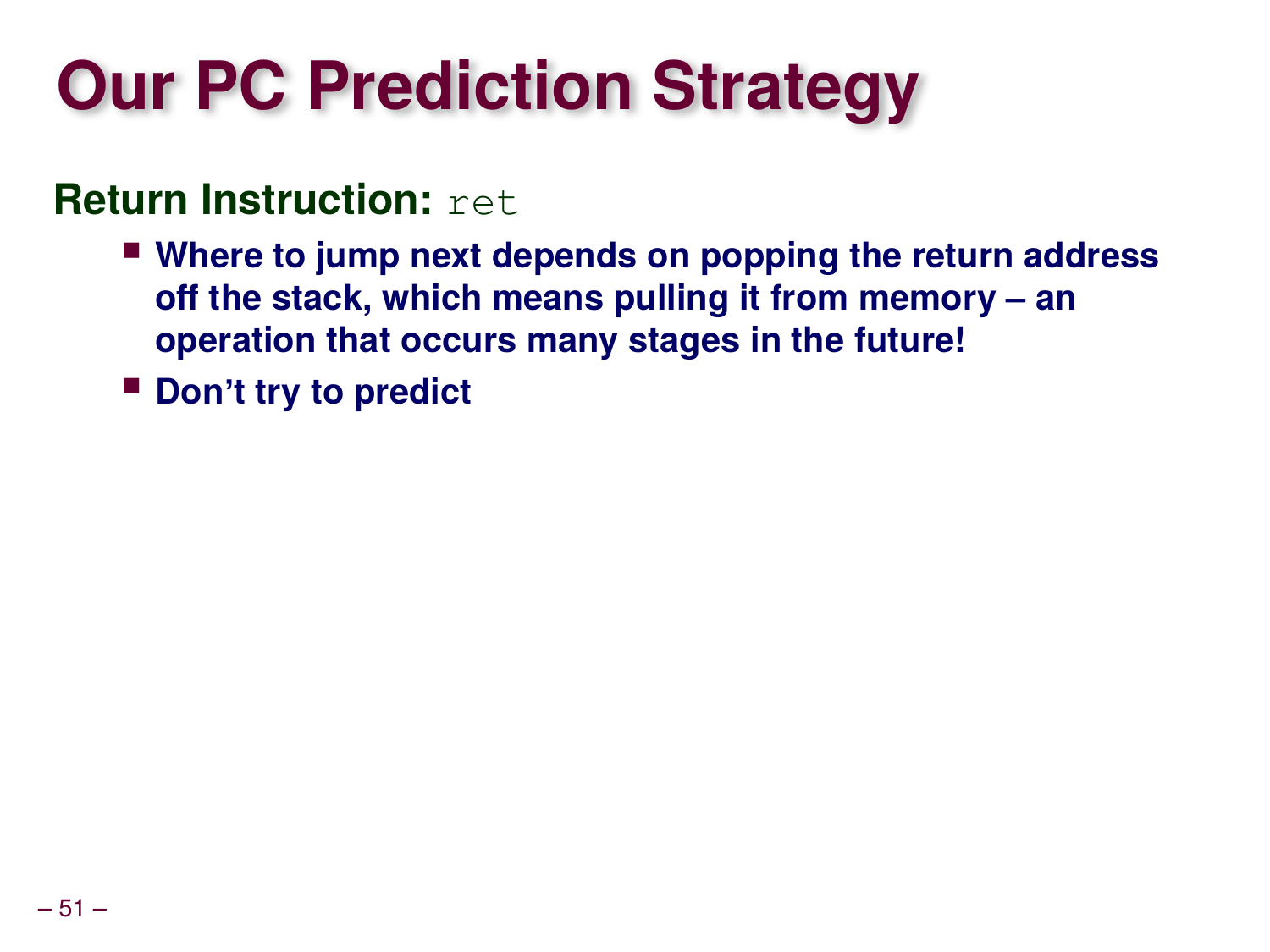

# Our PC Prediction Strategy
Return Instruction: ret
Where to jump next depends on popping the return address off the stack, which means pulling it from memory – an operation that occurs many stages in the future!
Don’t try to predict